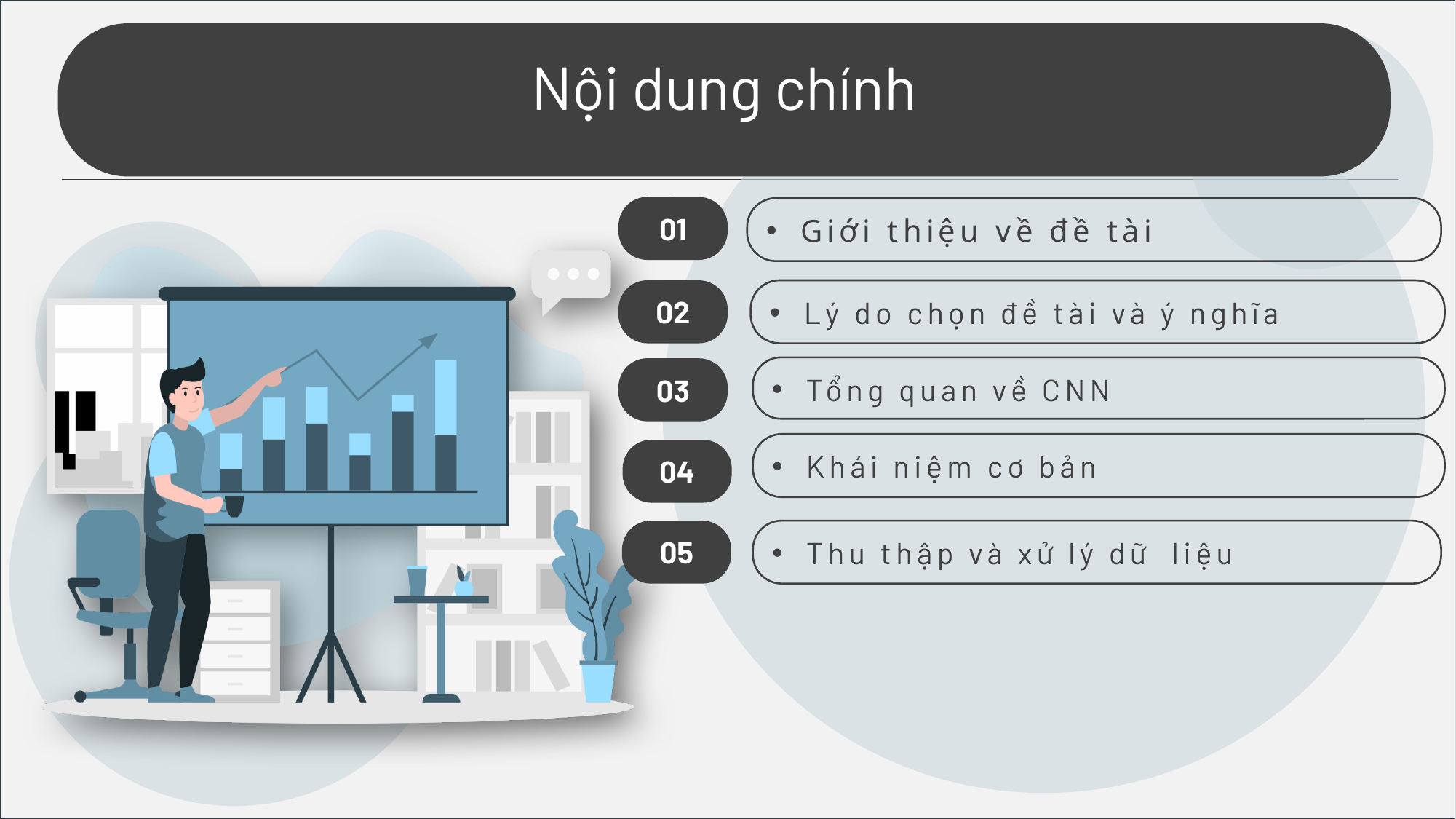

Nội dung chính
01
Giới thiệu về đề tài
02
Lý do chọn đề tài và ý nghĩa
Tổng quan về CNN
03
Khái niệm cơ bản
04
05
Thu thập và xử lý dữ  liệu